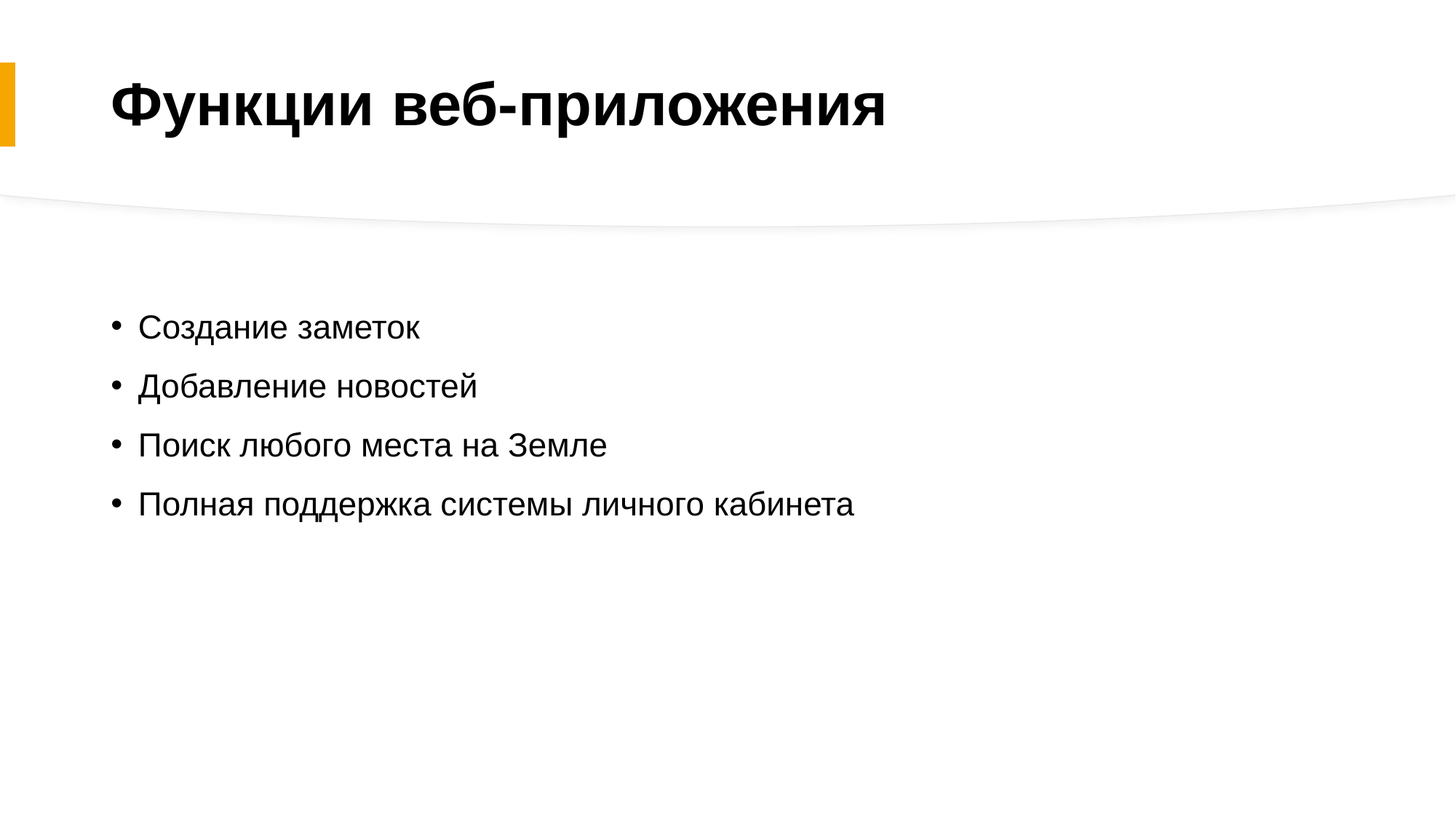

# Функции веб-приложения

Создание заметок
Добавление новостей
Поиск любого места на Земле
Полная поддержка системы личного кабинета